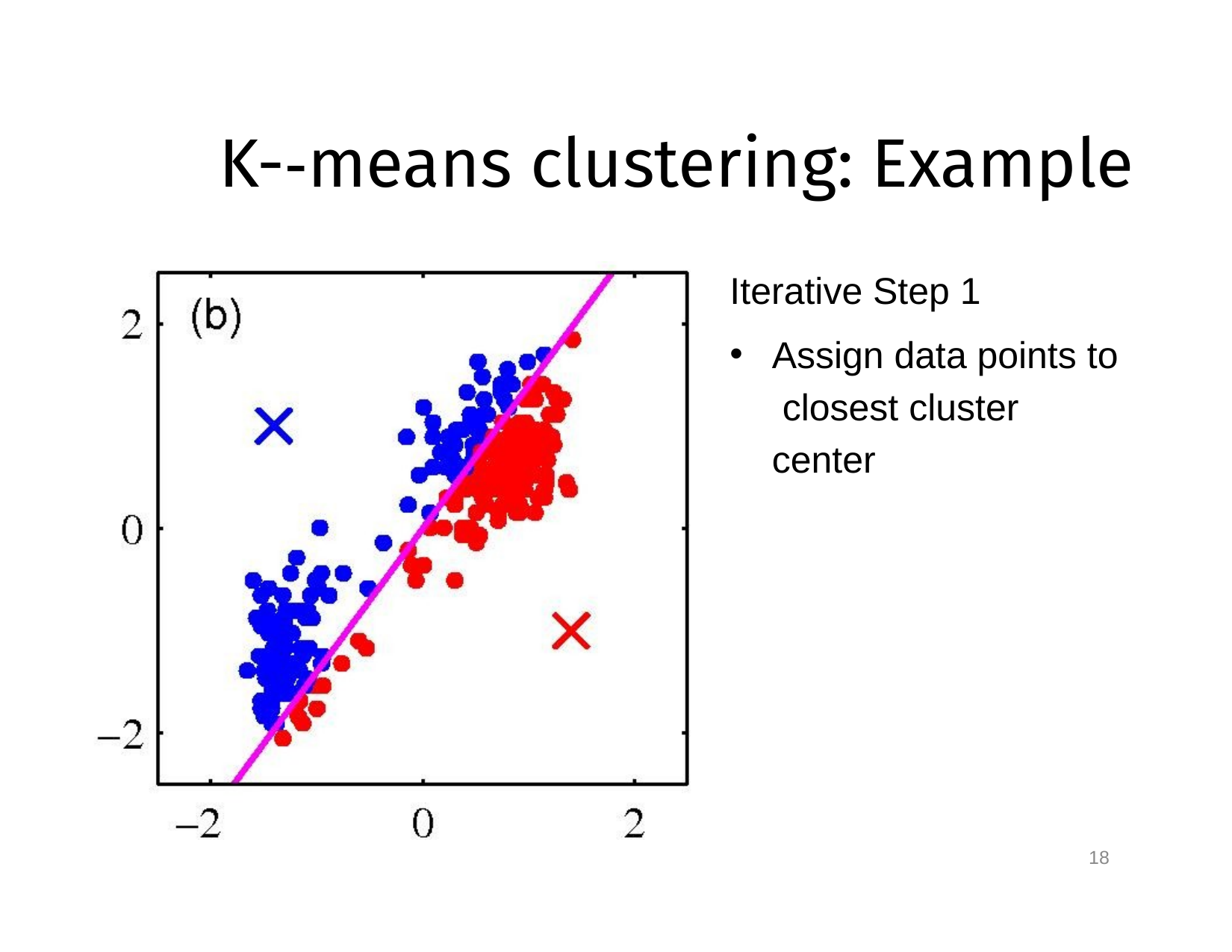

# K-­‐means clustering: Example
Iterative Step 1
Assign data points to  closest cluster center

18